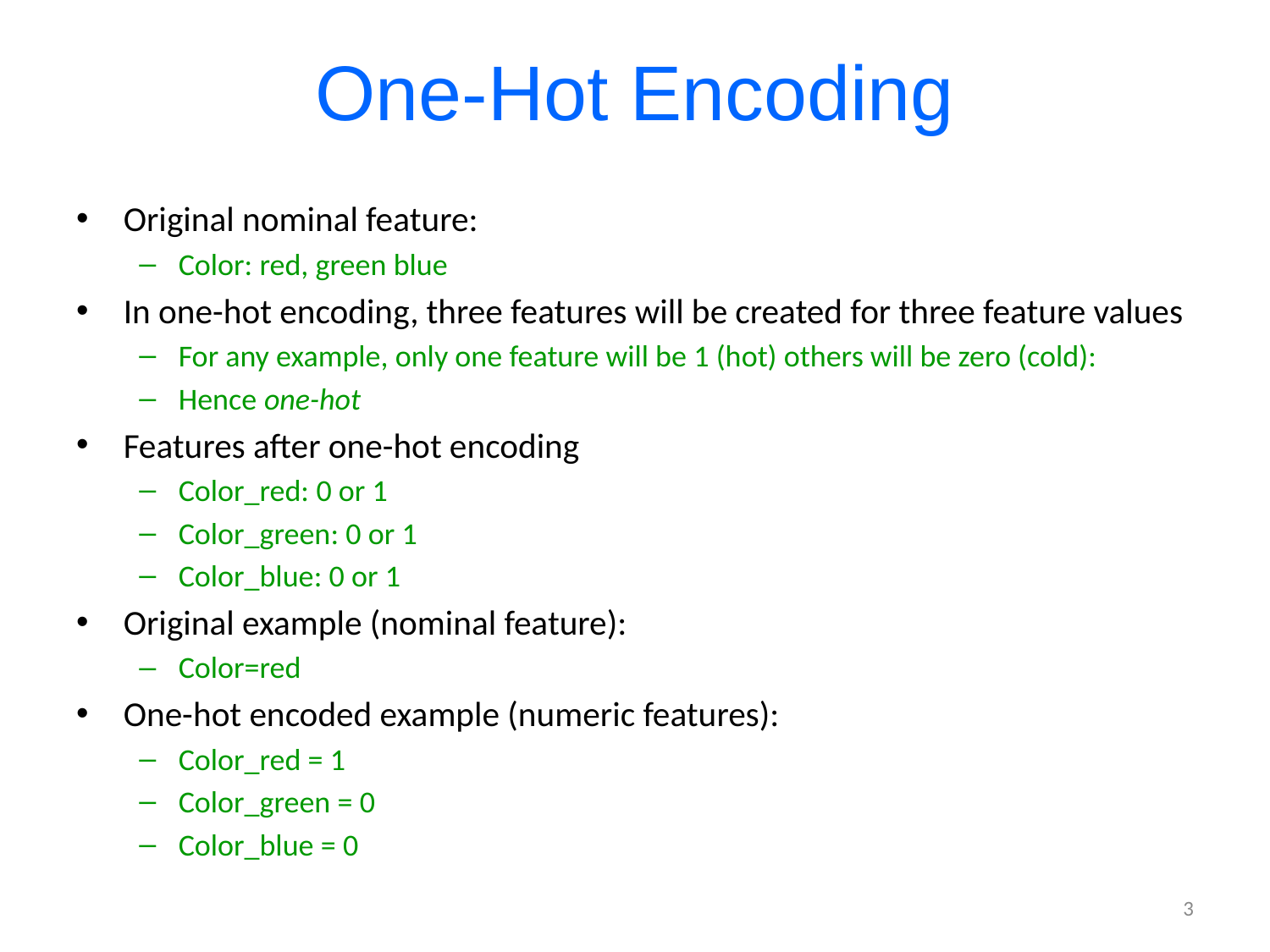

# One-Hot Encoding
Original nominal feature:
Color: red, green blue
In one-hot encoding, three features will be created for three feature values
For any example, only one feature will be 1 (hot) others will be zero (cold):
Hence one-hot
Features after one-hot encoding
Color_red: 0 or 1
Color_green: 0 or 1
Color_blue: 0 or 1
Original example (nominal feature):
Color=red
One-hot encoded example (numeric features):
Color_red = 1
Color_green = 0
Color_blue = 0
3